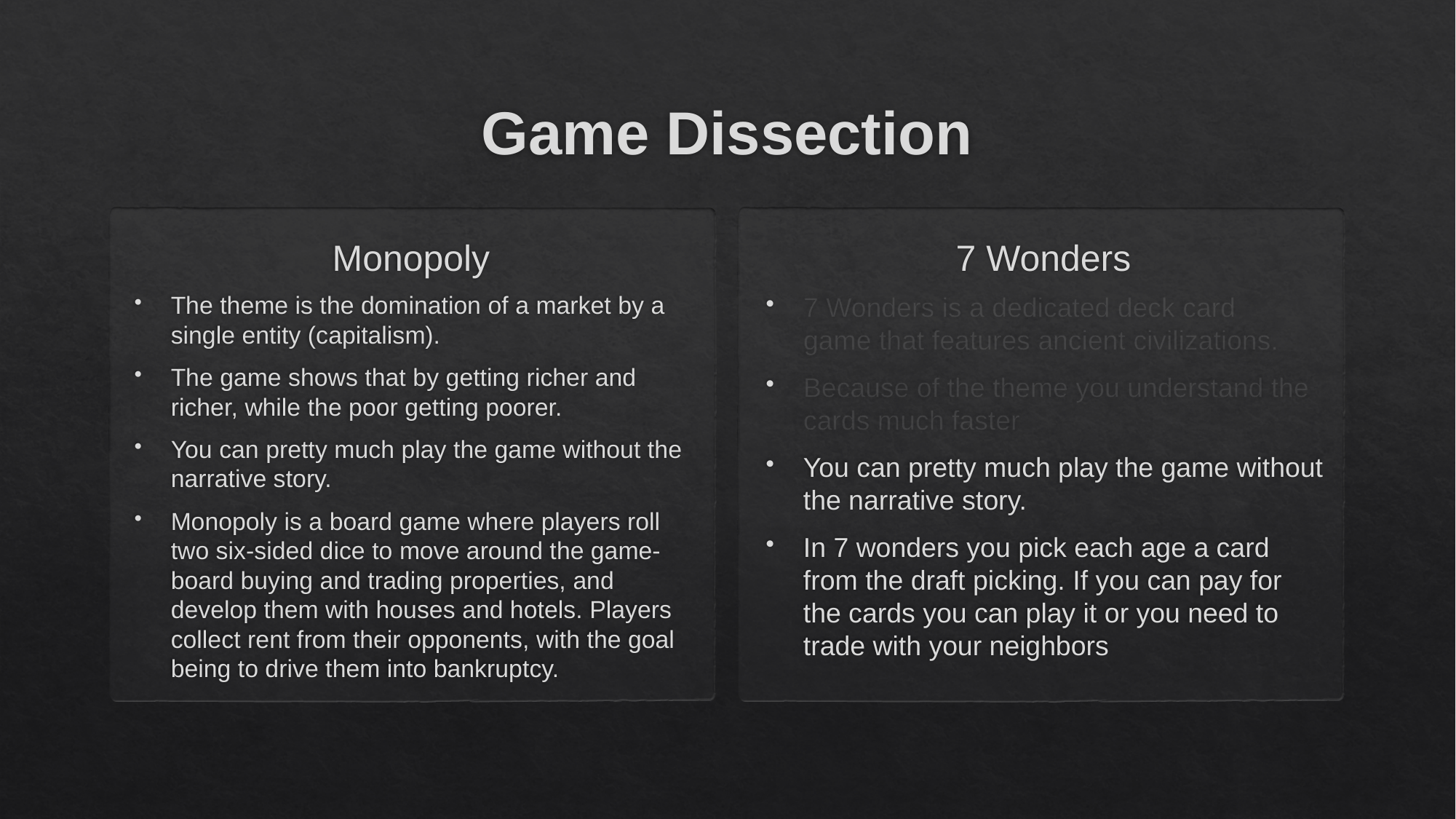

# Game Dissection
Monopoly
7 Wonders
The theme is the domination of a market by a single entity (capitalism).
The game shows that by getting richer and richer, while the poor getting poorer.
You can pretty much play the game without the narrative story.
Monopoly is a board game where players roll two six-sided dice to move around the game-board buying and trading properties, and develop them with houses and hotels. Players collect rent from their opponents, with the goal being to drive them into bankruptcy.

7 Wonders is a dedicated deck card game that features ancient civilizations.
Because of the theme you understand the cards much faster
You can pretty much play the game without the narrative story.
In 7 wonders you pick each age a card from the draft picking. If you can pay for the cards you can play it or you need to trade with your neighbors